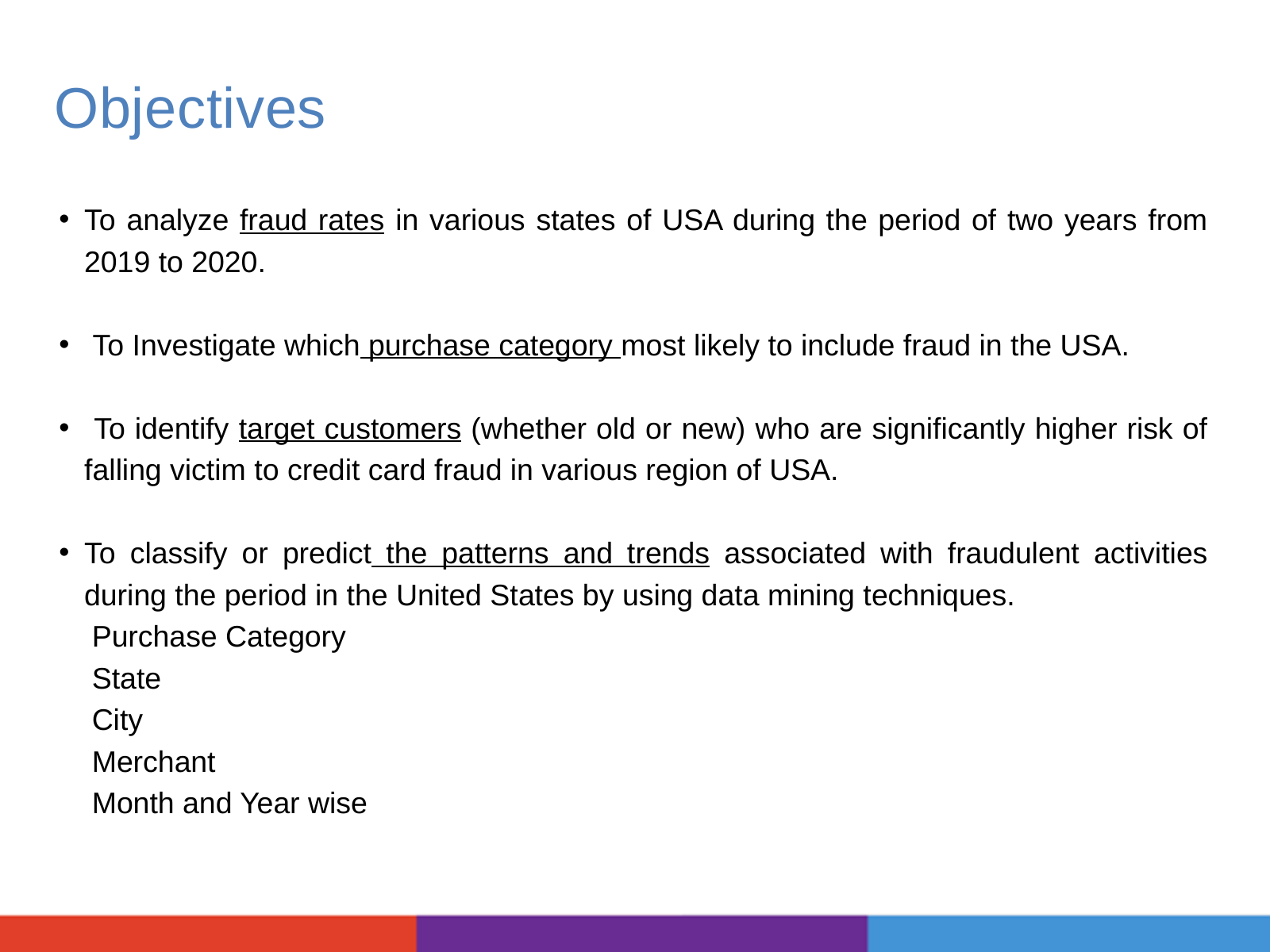

Objectives
To analyze fraud rates in various states of USA during the period of two years from 2019 to 2020.

 To Investigate which purchase category most likely to include fraud in the USA.

 To identify target customers (whether old or new) who are significantly higher risk of falling victim to credit card fraud in various region of USA.

To classify or predict the patterns and trends associated with fraudulent activities during the period in the United States by using data mining techniques.
       Purchase Category
       State
       City
       Merchant
       Month and Year wise